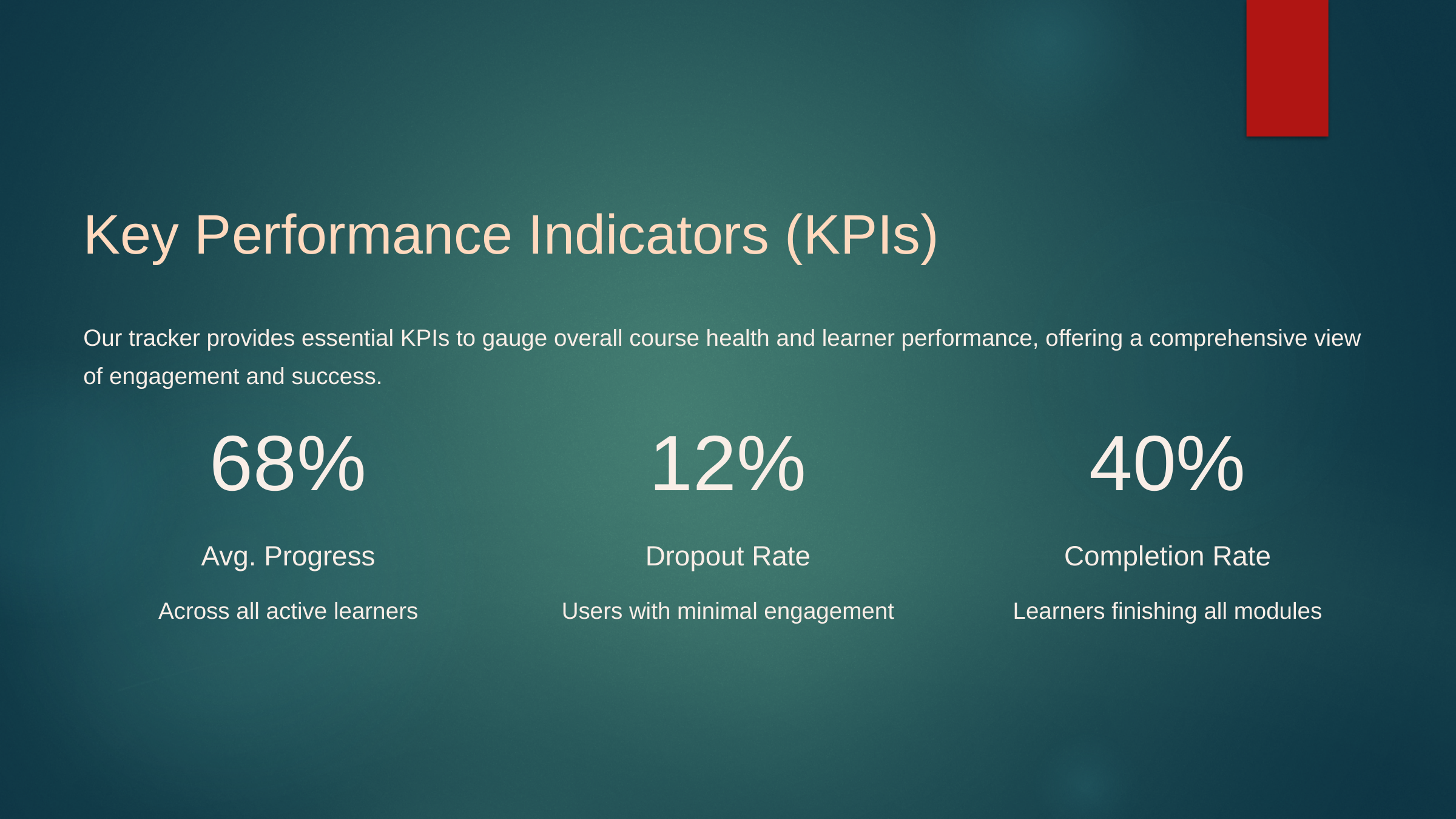

Key Performance Indicators (KPIs)
Our tracker provides essential KPIs to gauge overall course health and learner performance, offering a comprehensive view of engagement and success.
68%
12%
40%
Avg. Progress
Dropout Rate
Completion Rate
Across all active learners
Users with minimal engagement
Learners finishing all modules